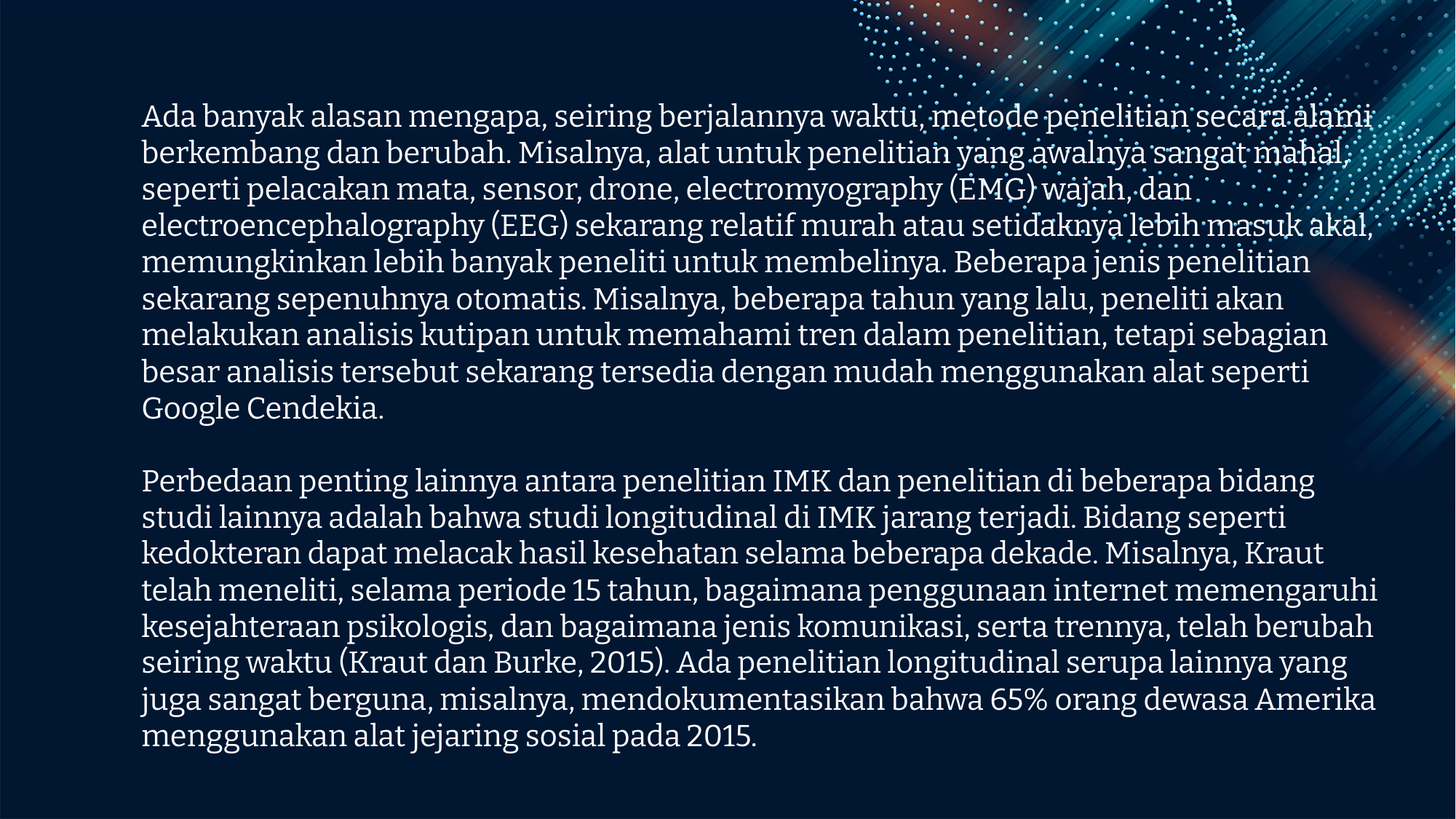

Ada banyak alasan mengapa, seiring berjalannya waktu, metode penelitian secara alami berkembang dan berubah. Misalnya, alat untuk penelitian yang awalnya sangat mahal, seperti pelacakan mata, sensor, drone, electromyography (EMG) wajah, dan electroencephalography (EEG) sekarang relatif murah atau setidaknya lebih masuk akal, memungkinkan lebih banyak peneliti untuk membelinya. Beberapa jenis penelitian sekarang sepenuhnya otomatis. Misalnya, beberapa tahun yang lalu, peneliti akan melakukan analisis kutipan untuk memahami tren dalam penelitian, tetapi sebagian besar analisis tersebut sekarang tersedia dengan mudah menggunakan alat seperti Google Cendekia.

Perbedaan penting lainnya antara penelitian IMK dan penelitian di beberapa bidang studi lainnya adalah bahwa studi longitudinal di IMK jarang terjadi. Bidang seperti kedokteran dapat melacak hasil kesehatan selama beberapa dekade. Misalnya, Kraut telah meneliti, selama periode 15 tahun, bagaimana penggunaan internet memengaruhi kesejahteraan psikologis, dan bagaimana jenis komunikasi, serta trennya, telah berubah seiring waktu (Kraut dan Burke, 2015). Ada penelitian longitudinal serupa lainnya yang juga sangat berguna, misalnya, mendokumentasikan bahwa 65% orang dewasa Amerika menggunakan alat jejaring sosial pada 2015.